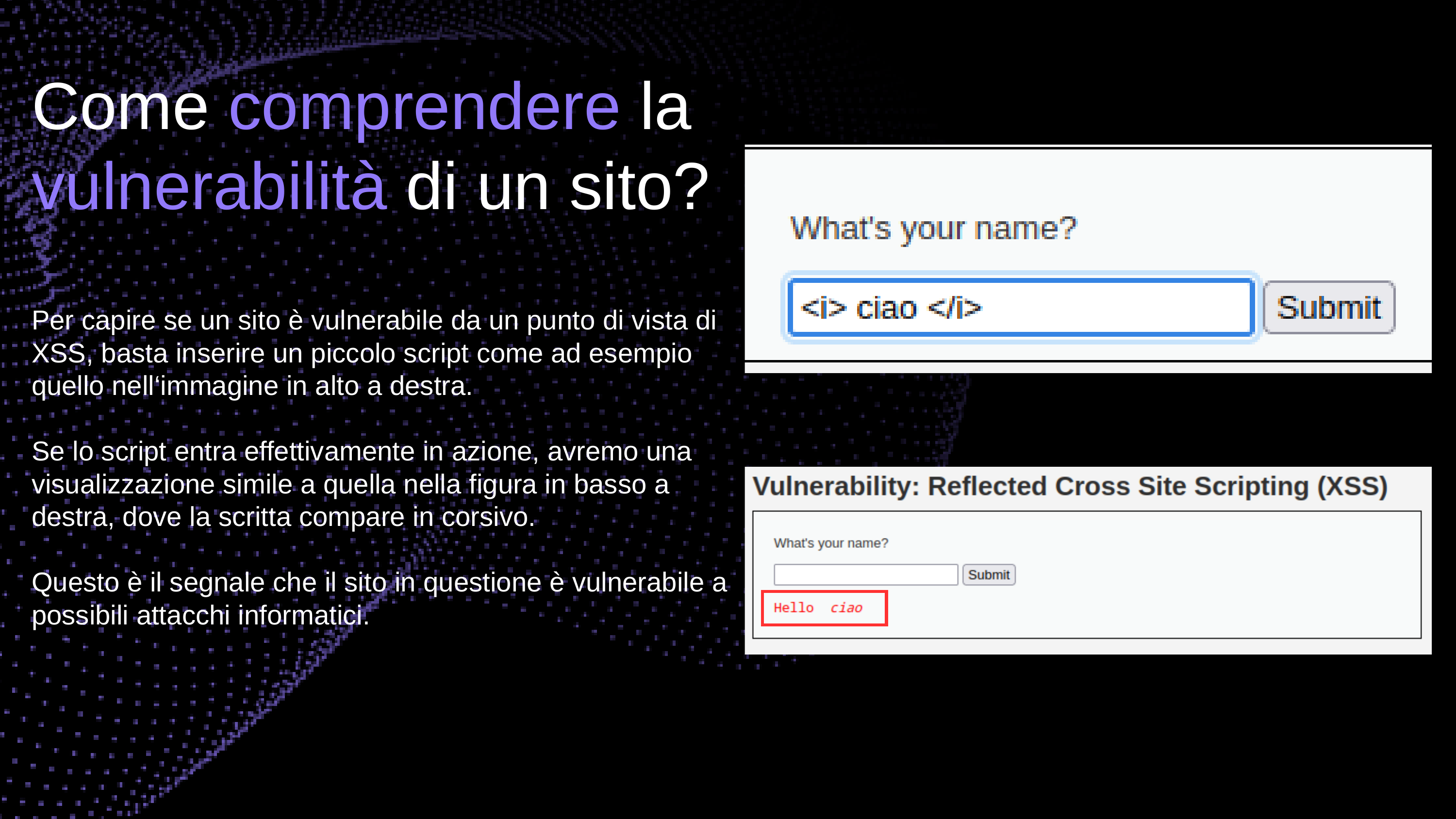

Come comprendere la vulnerabilità di un sito?

Per capire se un sito è vulnerabile da un punto di vista di XSS, basta inserire un piccolo script come ad esempio quello nell‘immagine in alto a destra.

Se lo script entra effettivamente in azione, avremo una visualizzazione simile a quella nella figura in basso a destra, dove la scritta compare in corsivo.

Questo è il segnale che il sito in questione è vulnerabile a possibili attacchi informatici.